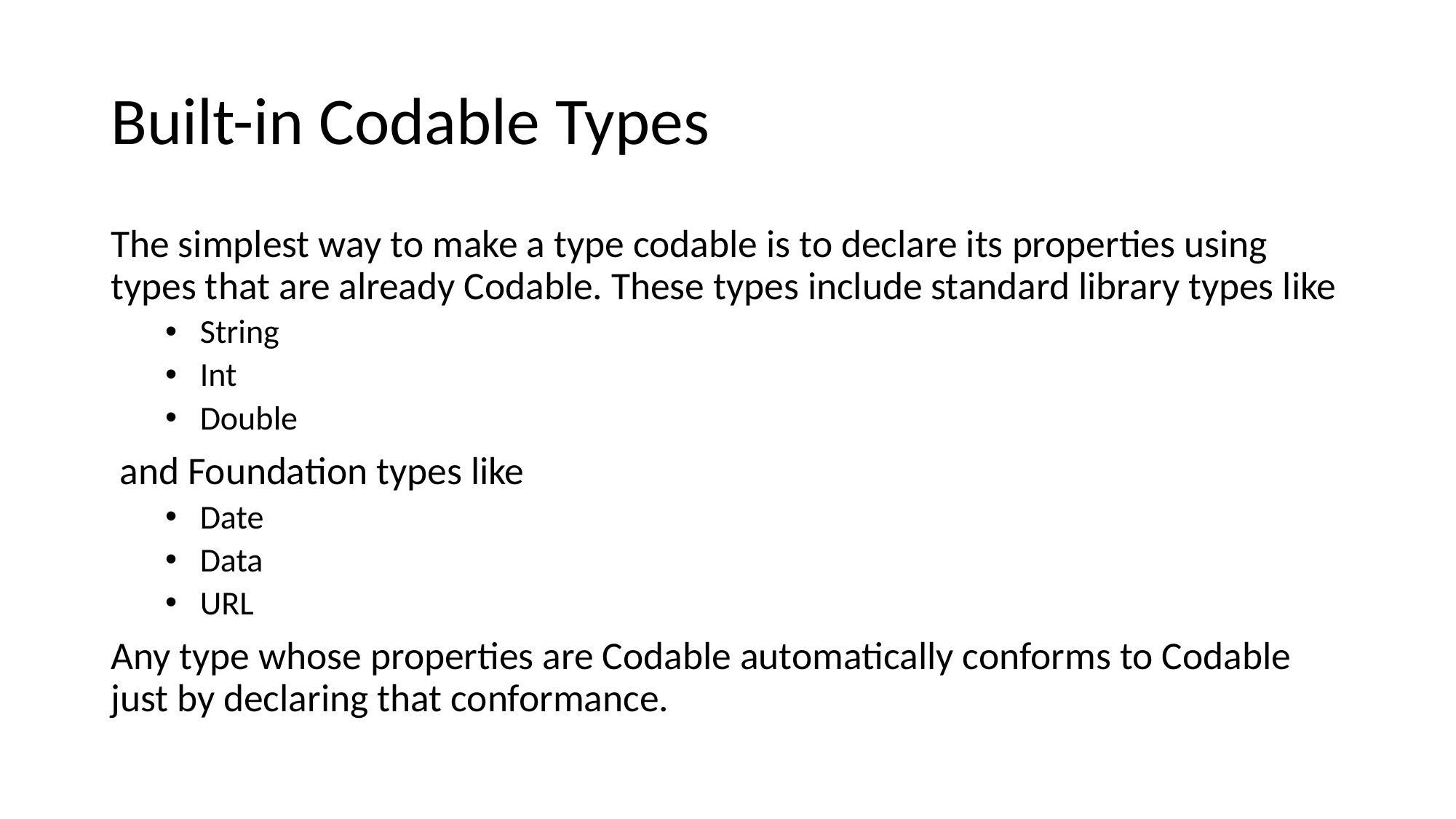

# Built-in Codable Types
The simplest way to make a type codable is to declare its properties using types that are already Codable. These types include standard library types like
 String
 Int
 Double
 and Foundation types like
 Date
 Data
 URL
Any type whose properties are Codable automatically conforms to Codable just by declaring that conformance.